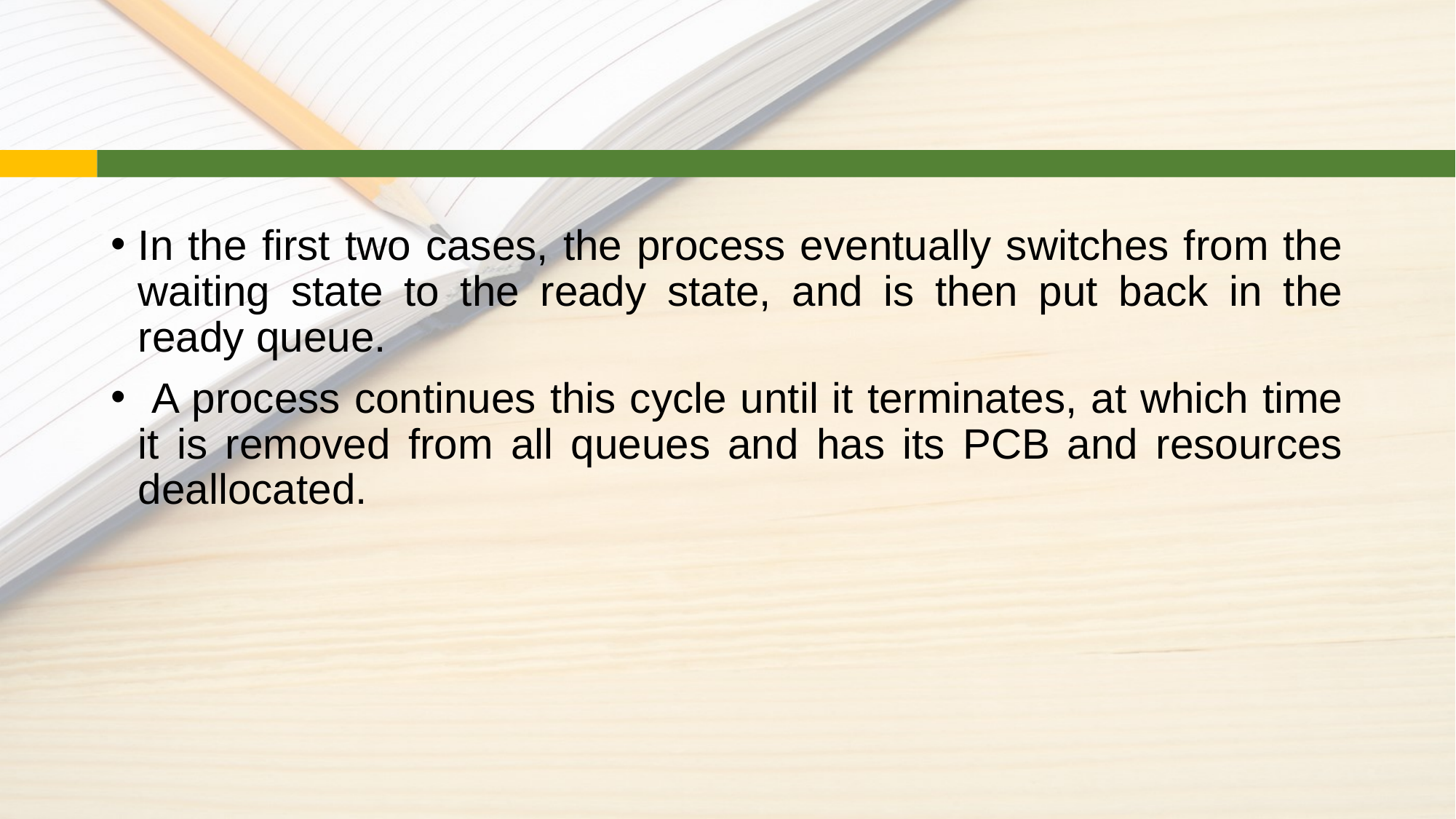

#
In the first two cases, the process eventually switches from the waiting state to the ready state, and is then put back in the ready queue.
 A process continues this cycle until it terminates, at which time it is removed from all queues and has its PCB and resources deallocated.